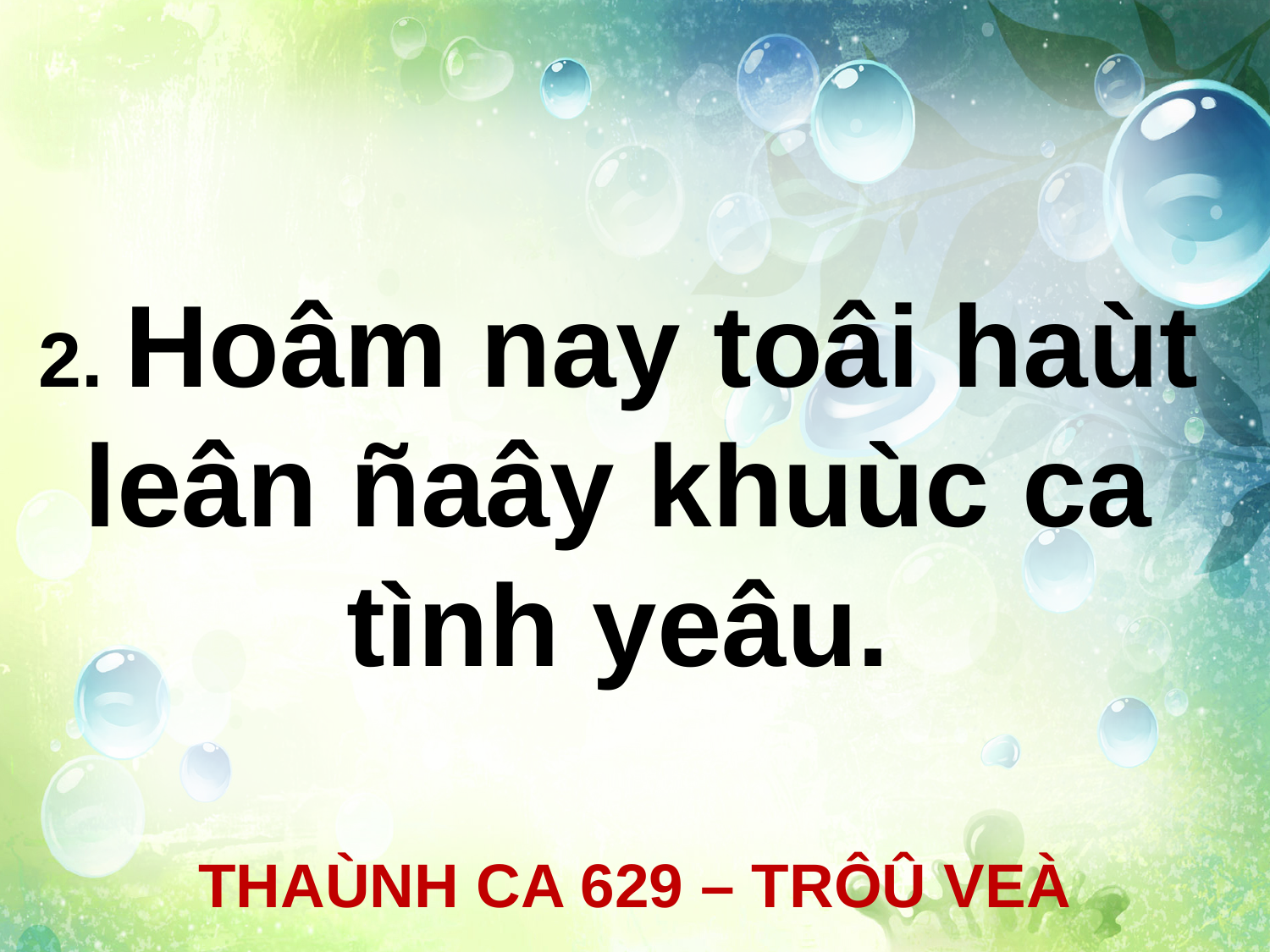

2. Hoâm nay toâi haùt
leân ñaây khuùc ca
tình yeâu.
THAÙNH CA 629 – TRÔÛ VEÀ